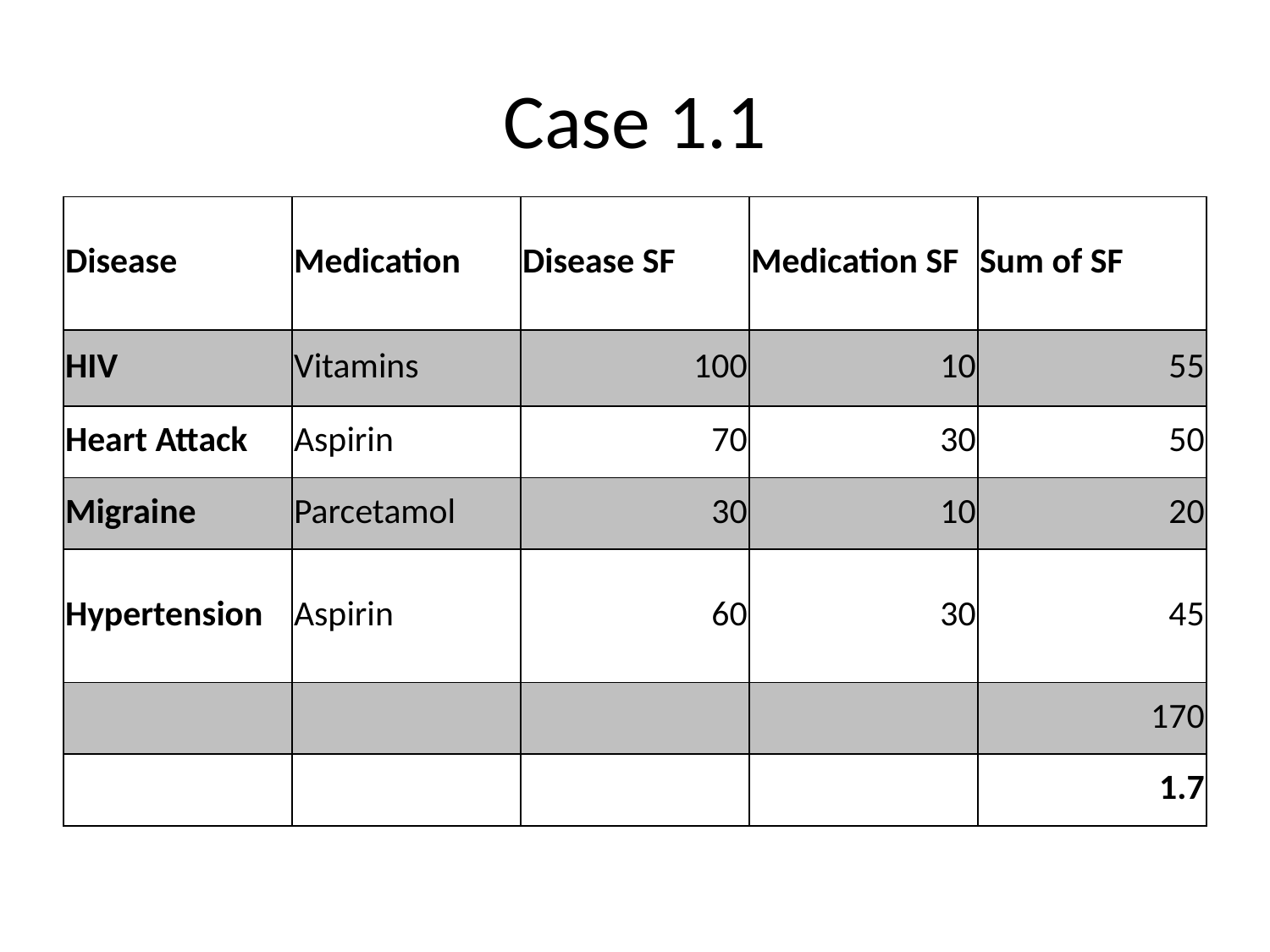

# Case 1.1
| Disease | Medication | Disease SF | Medication SF | Sum of SF |
| --- | --- | --- | --- | --- |
| HIV | Vitamins | 100 | 10 | 55 |
| Heart Attack | Aspirin | 70 | 30 | 50 |
| Migraine | Parcetamol | 30 | 10 | 20 |
| Hypertension | Aspirin | 60 | 30 | 45 |
|  |  |  |  | 170 |
|  |  |  |  | 1.7 |